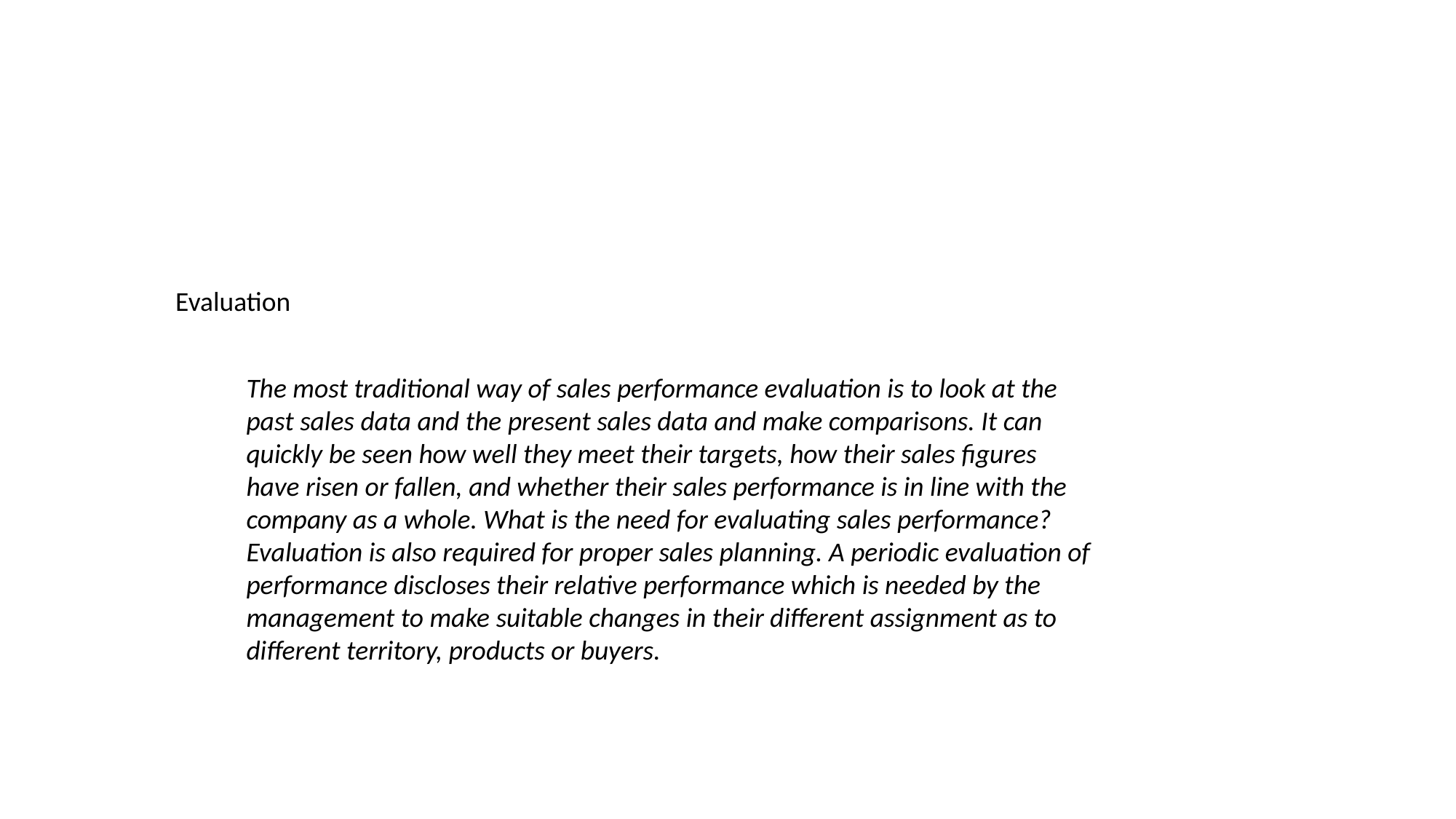

#

Evaluation

The most traditional way of sales performance evaluation is to look at the past sales data and the present sales data and make comparisons. It can quickly be seen how well they meet their targets, how their sales figures have risen or fallen, and whether their sales performance is in line with the company as a whole. What is the need for evaluating sales performance? Evaluation is also required for proper sales planning. A periodic evaluation of performance discloses their relative performance which is needed by the management to make suitable changes in their different assignment as to different territory, products or buyers.